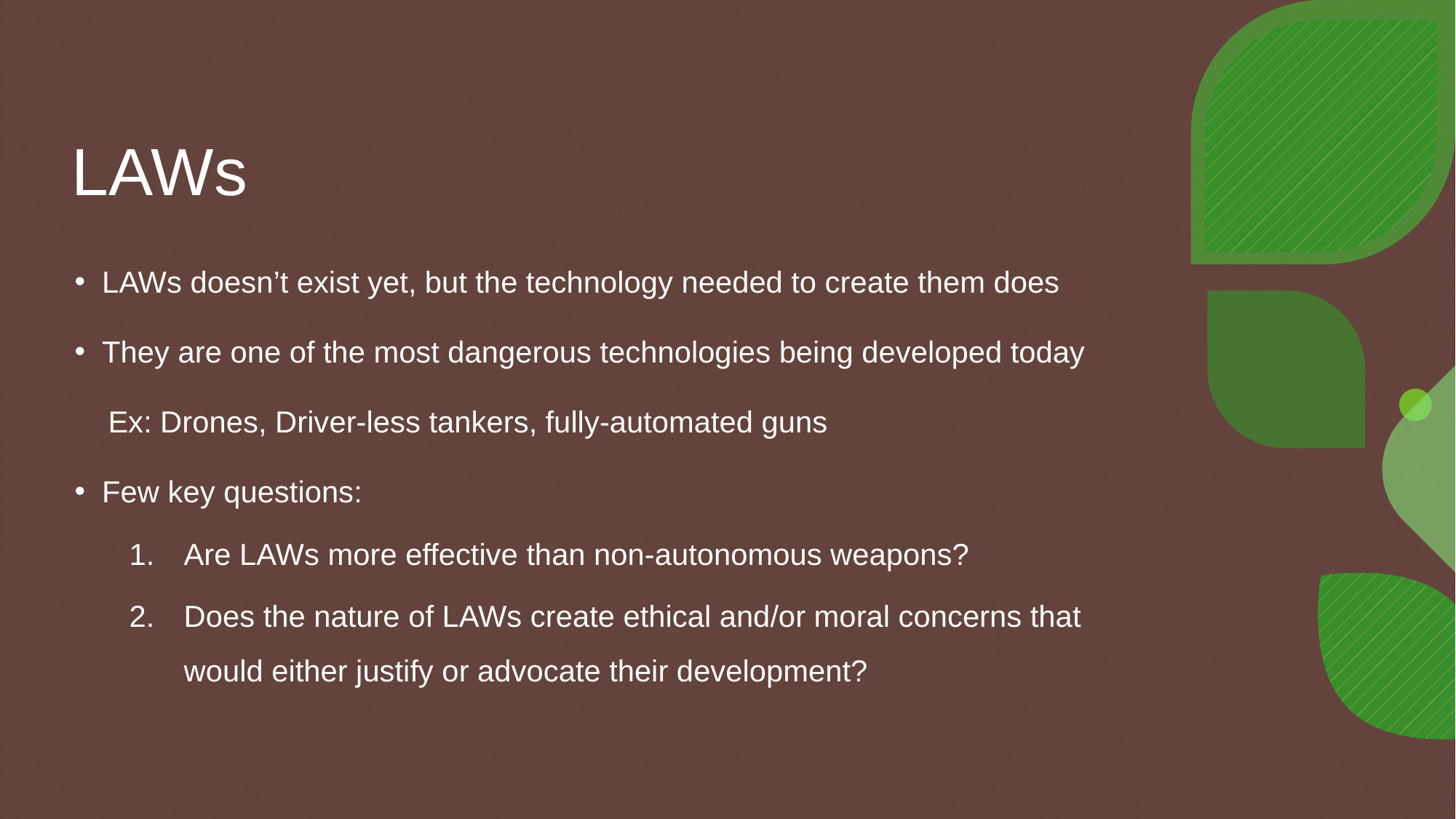

# LAWs
LAWs doesn’t exist yet, but the technology needed to create them does
They are one of the most dangerous technologies being developed today
    Ex: Drones, Driver-less tankers, fully-automated guns
Few key questions:
Are LAWs more effective than non-autonomous weapons?
Does the nature of LAWs create ethical and/or moral concerns that would either justify or advocate their development?